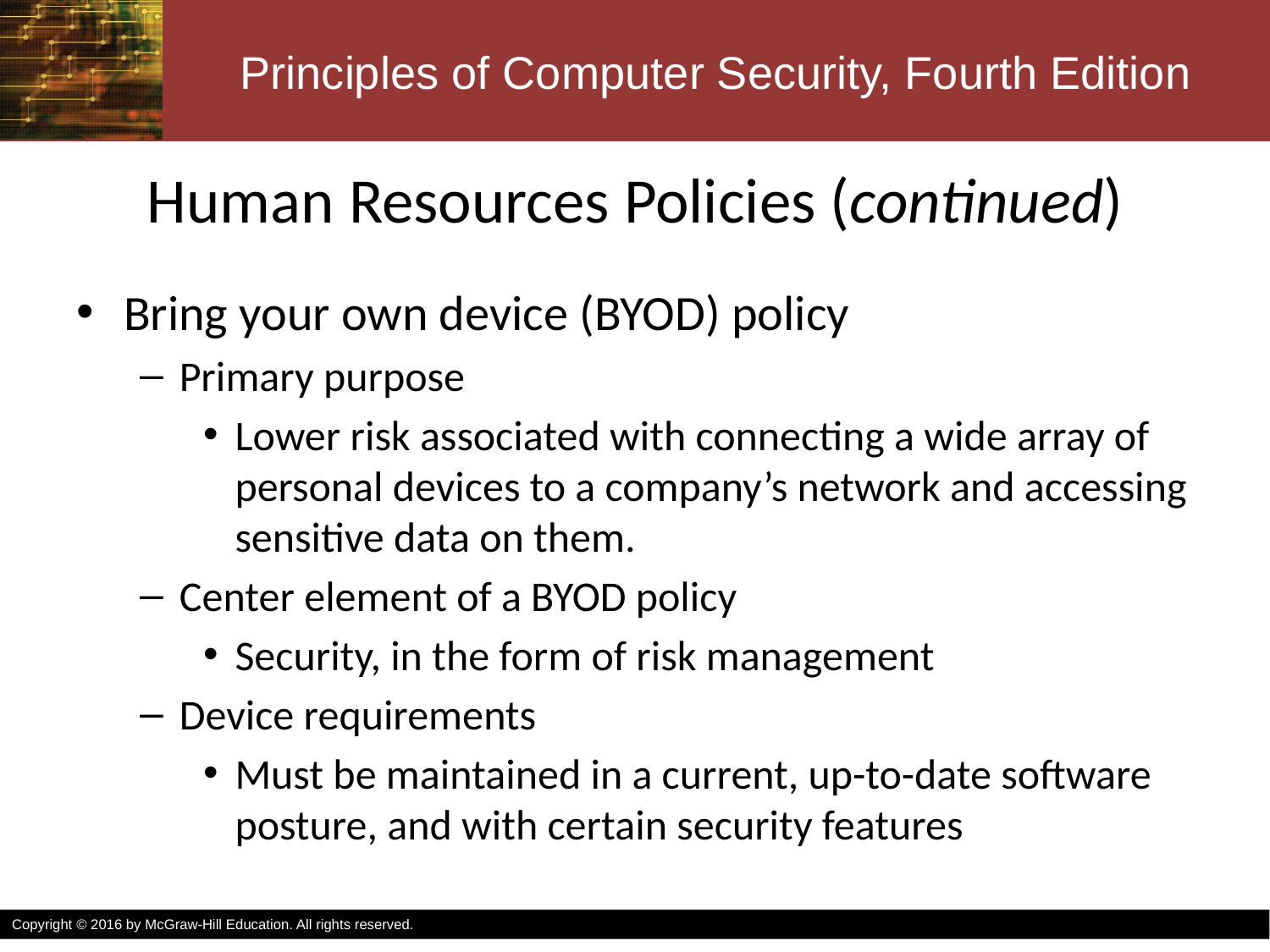

# Human Resources Policies (continued)
Bring your own device (BYOD) policy
Primary purpose
Lower risk associated with connecting a wide array of personal devices to a company’s network and accessing sensitive data on them.
Center element of a BYOD policy
Security, in the form of risk management
Device requirements
Must be maintained in a current, up-to-date software posture, and with certain security features